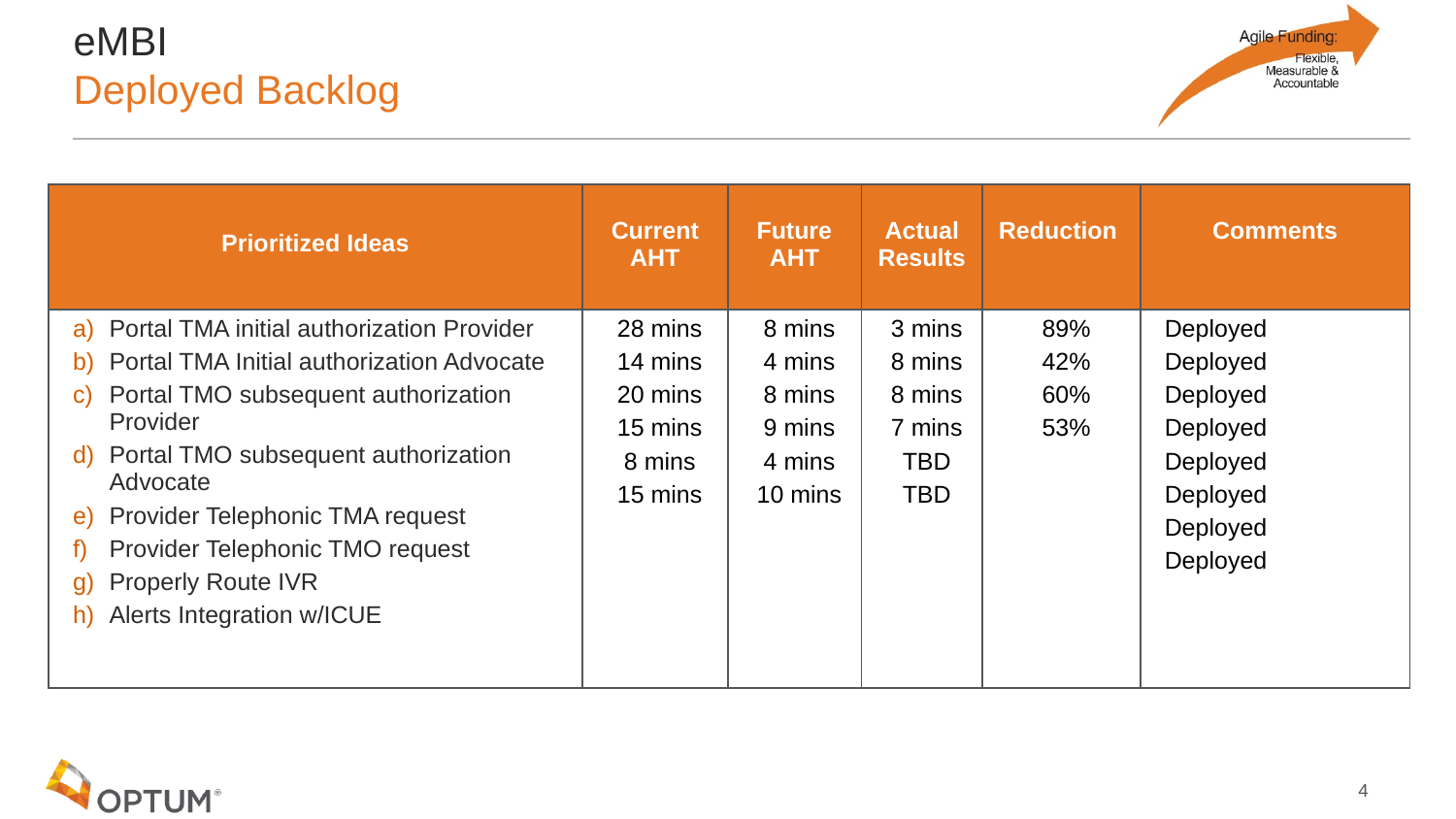

# eMBI Deployed Backlog
| Prioritized Ideas | Current AHT | Future AHT | Actual Results | Reduction | Comments |
| --- | --- | --- | --- | --- | --- |
| Portal TMA initial authorization Provider Portal TMA Initial authorization Advocate Portal TMO subsequent authorization Provider Portal TMO subsequent authorization Advocate Provider Telephonic TMA request Provider Telephonic TMO request Properly Route IVR Alerts Integration w/ICUE | 28 mins 14 mins 20 mins 15 mins 8 mins 15 mins | 8 mins 4 mins 8 mins 9 mins 4 mins 10 mins | 3 mins 8 mins 8 mins 7 mins TBD TBD | 89% 42% 60% 53% | Deployed Deployed Deployed Deployed Deployed Deployed Deployed Deployed |

4